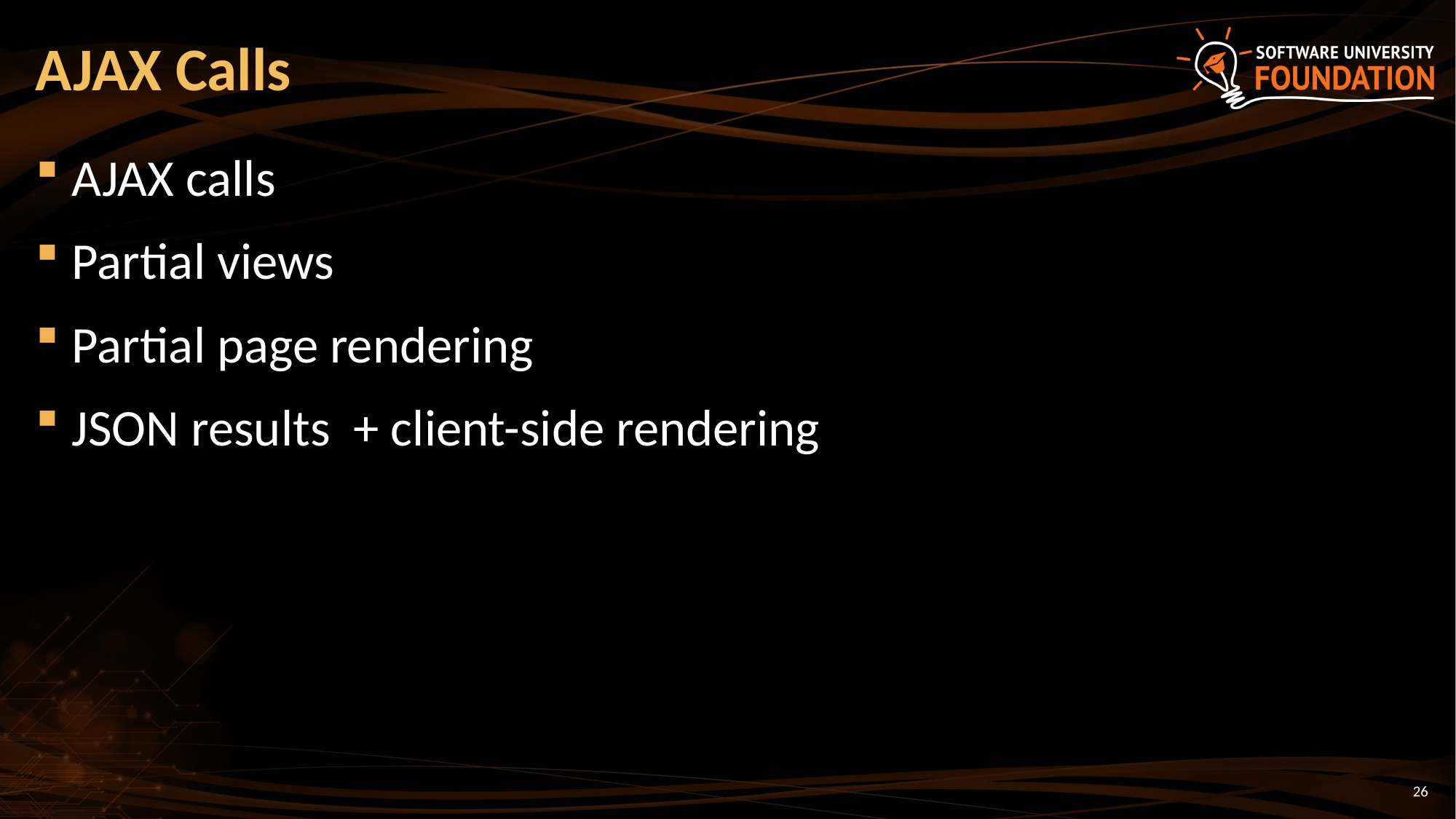

# AJAX Calls
AJAX calls
Partial views
Partial page rendering
JSON results  + client-side rendering
26